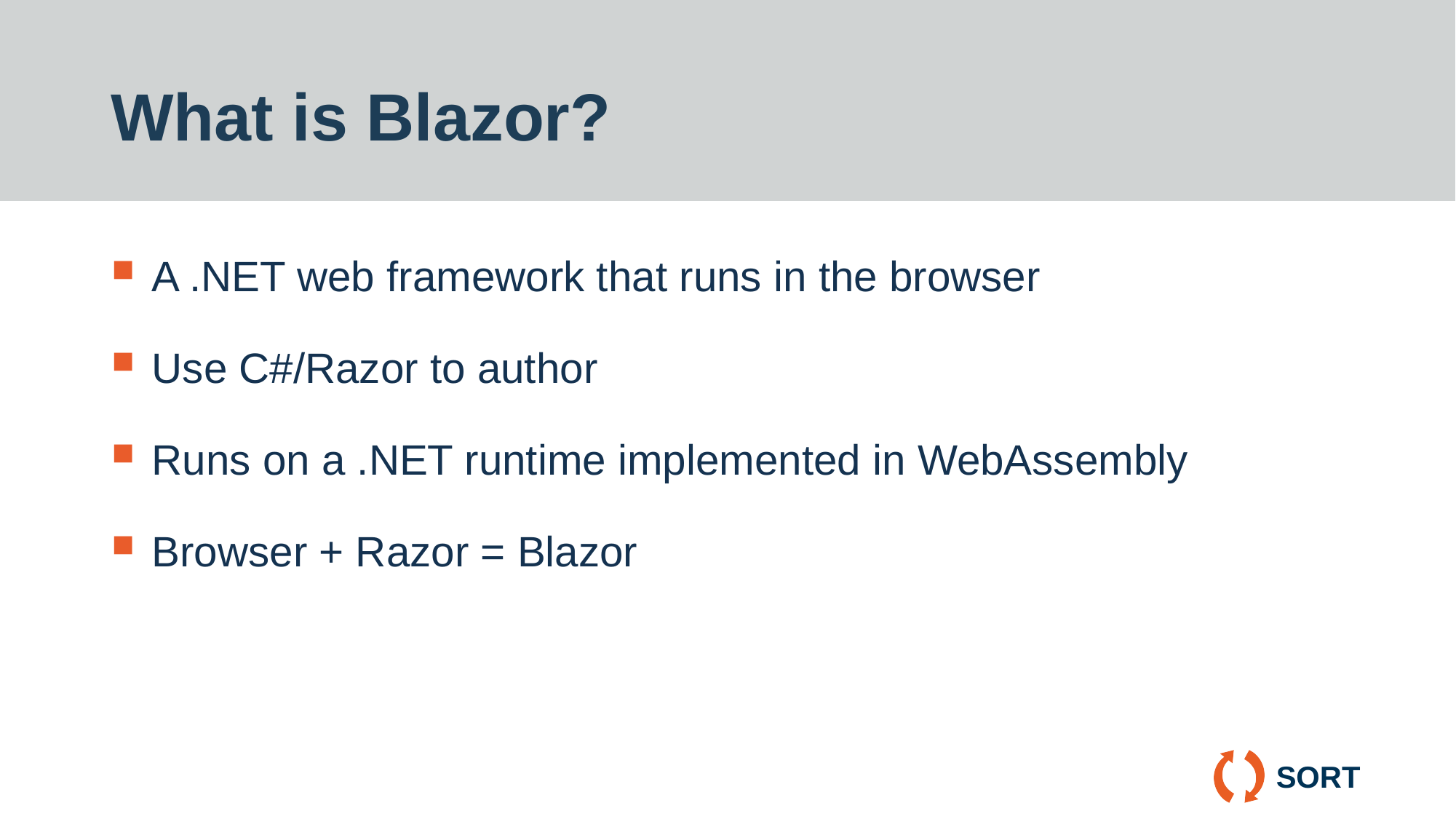

# What is Blazor?
A .NET web framework that runs in the browser
Use C#/Razor to author
Runs on a .NET runtime implemented in WebAssembly
Browser + Razor = Blazor